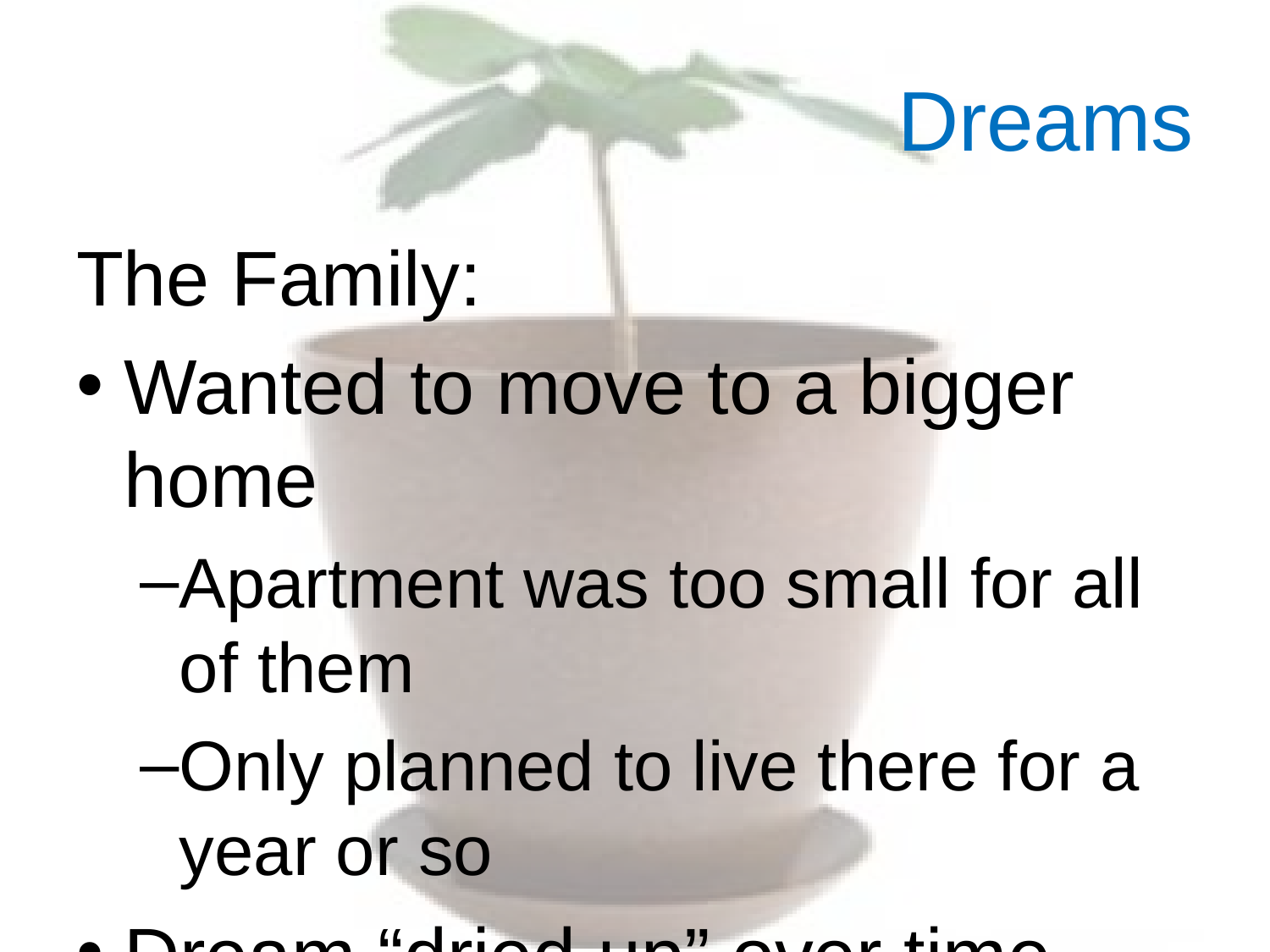

# Dreams
The Family:
Wanted to move to a bigger home
Apartment was too small for all of them
Only planned to live there for a year or so
Dream “dried up” over time
Never got a chance to move out